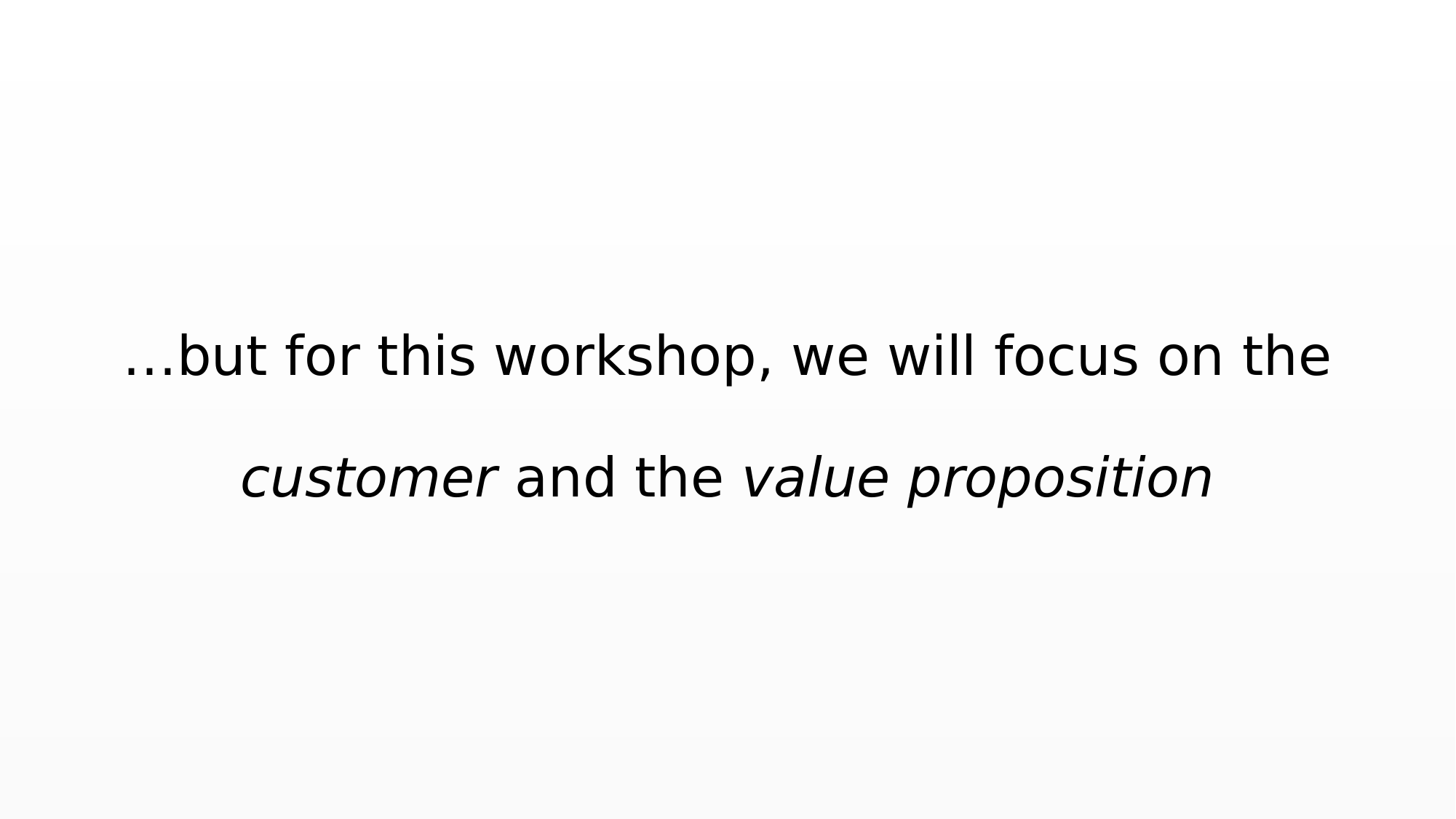

…but for this workshop, we will focus on the customer and the value proposition